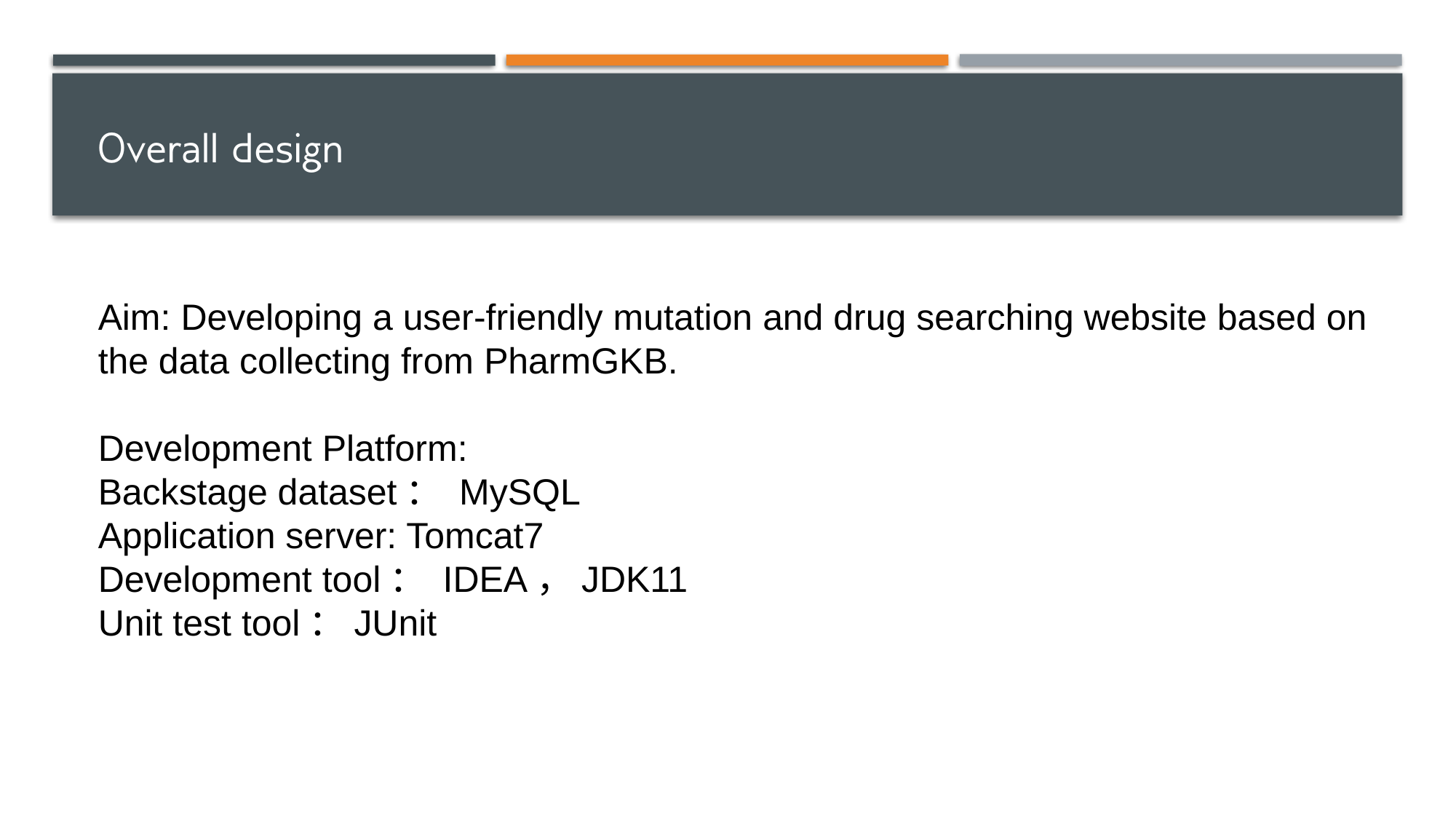

Overall design
Aim: Developing a user-friendly mutation and drug searching website based on the data collecting from PharmGKB.

Development Platform:
Backstage dataset： MySQL
Application server: Tomcat7
Development tool： IDEA，JDK11
Unit test tool：JUnit